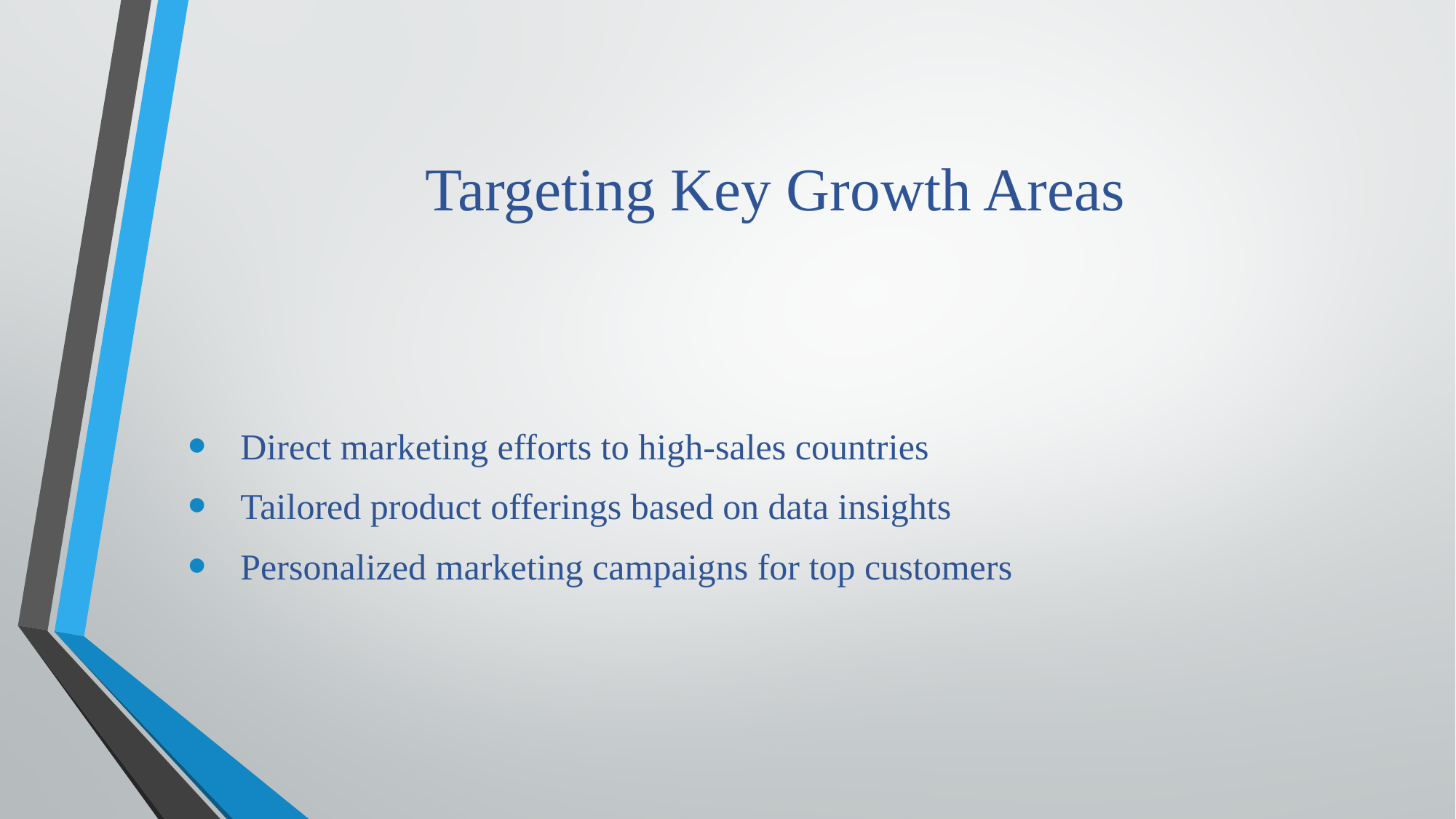

# Targeting Key Growth Areas
  Direct marketing efforts to high-sales countries
  Tailored product offerings based on data insights
  Personalized marketing campaigns for top customers